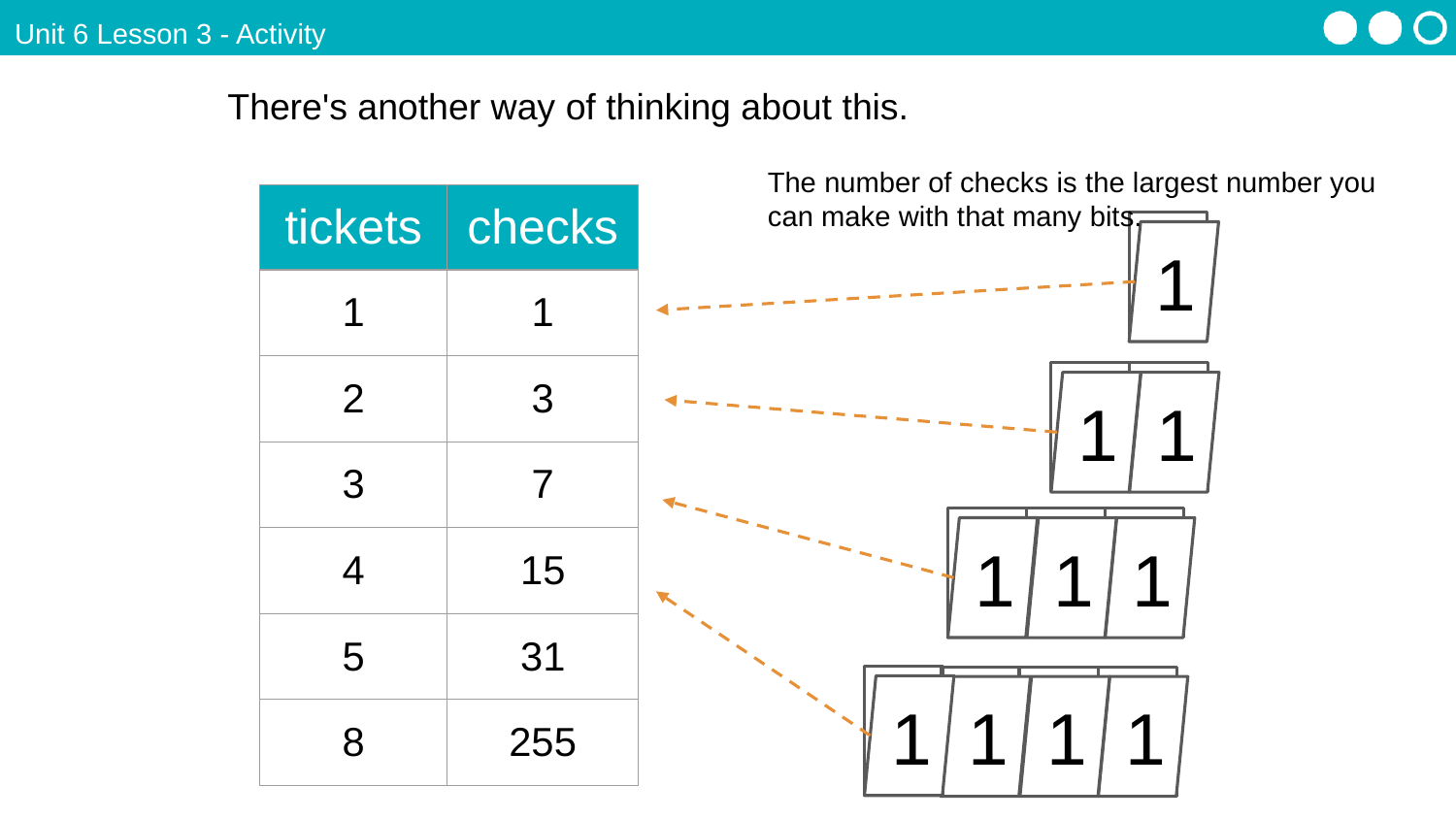

Unit 6 Lesson 3 - Activity
There's another way of thinking about this.
The number of checks is the largest number you can make with that many bits.
| tickets | checks |
| --- | --- |
| 1 | 1 |
| 2 | 3 |
| 3 | 7 |
| 4 | 15 |
| 5 | 31 |
| 8 | 255 |

1

1
1

1
1
1

1
1
1
1